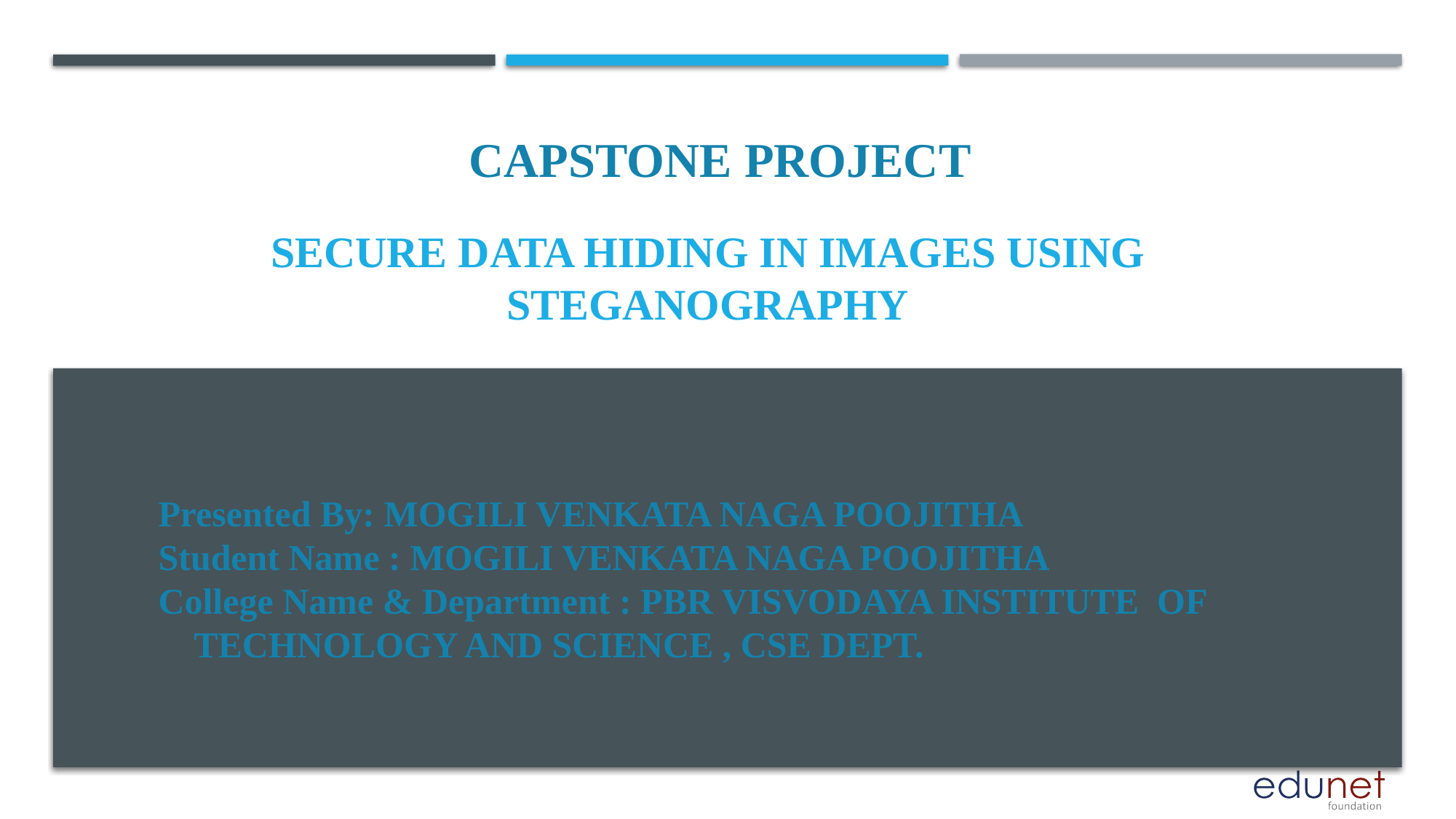

CAPSTONE PROJECT
# SECURE DATA HIDING IN IMAGES USING STEGANOGRAPHY
Presented By: MOGILI VENKATA NAGA POOJITHA
Student Name : MOGILI VENKATA NAGA POOJITHA
College Name & Department : PBR VISVODAYA INSTITUTE  OF           TECHNOLOGY AND SCIENCE , CSE DEPT.